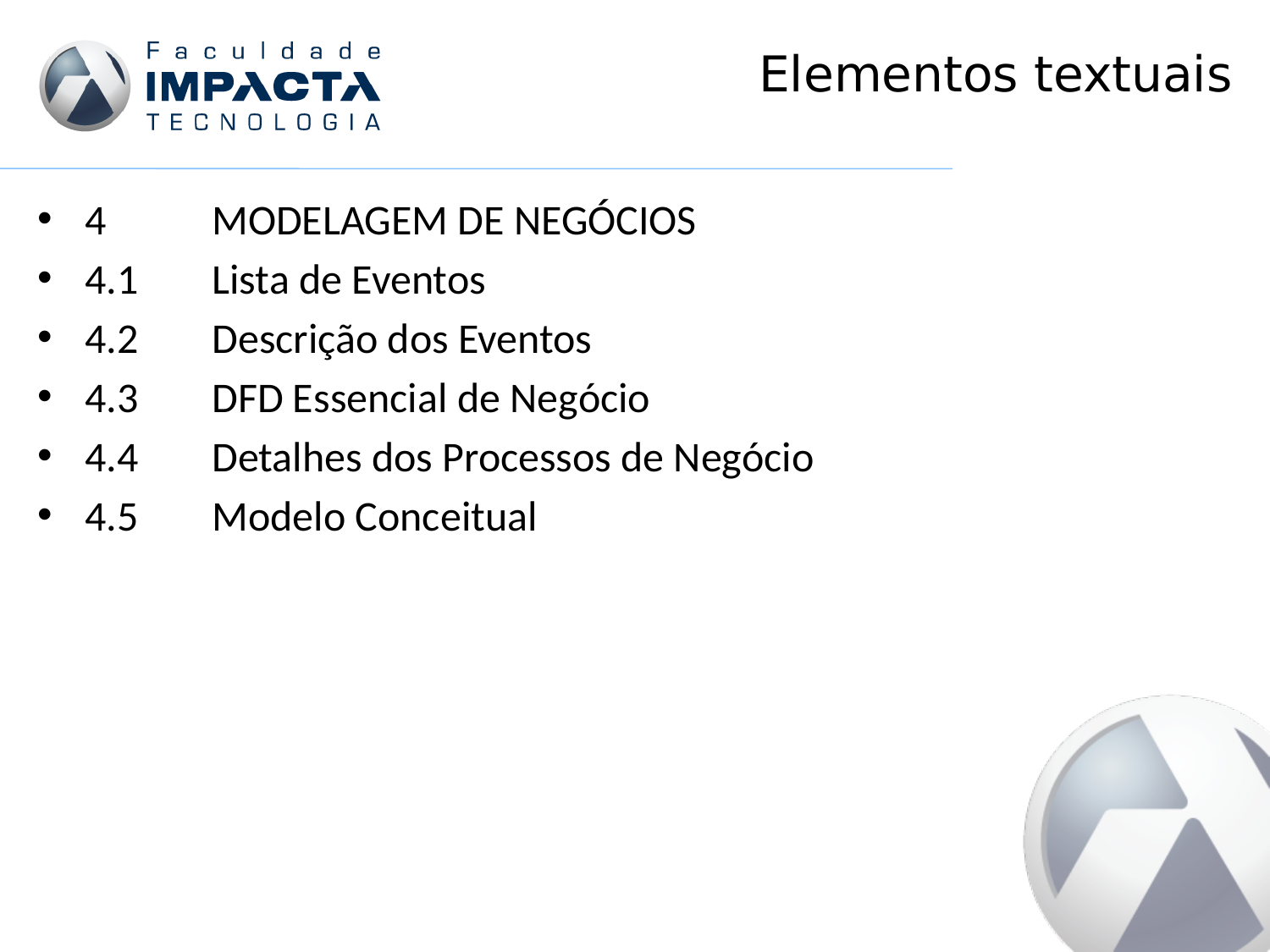

# Elementos textuais
4	MODELAGEM DE NEGÓCIOS
4.1	Lista de Eventos
4.2	Descrição dos Eventos
4.3	DFD Essencial de Negócio
4.4	Detalhes dos Processos de Negócio
4.5	Modelo Conceitual